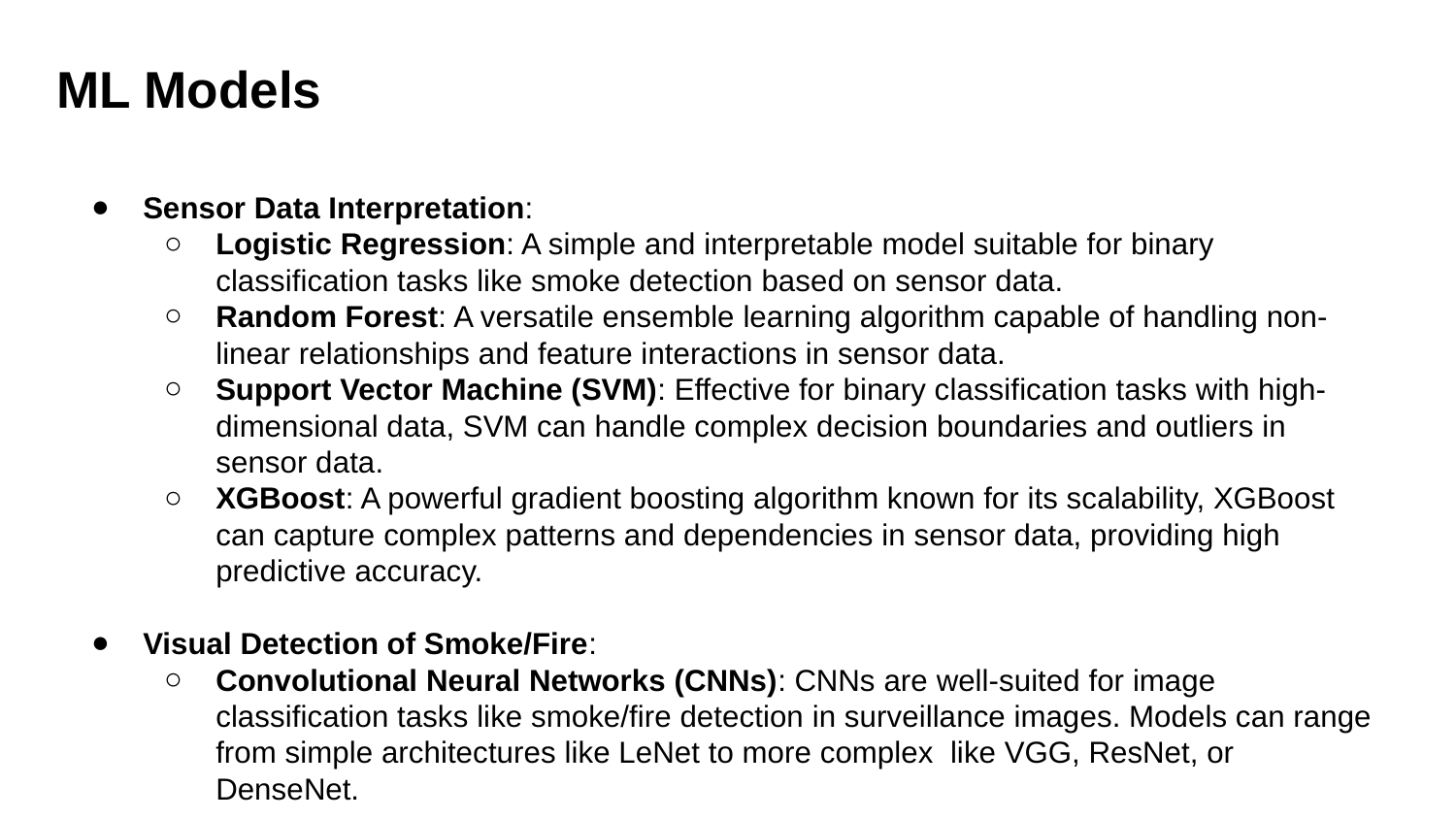

# ML Models
Sensor Data Interpretation:
Logistic Regression: A simple and interpretable model suitable for binary classification tasks like smoke detection based on sensor data.
Random Forest: A versatile ensemble learning algorithm capable of handling non-linear relationships and feature interactions in sensor data.
Support Vector Machine (SVM): Effective for binary classification tasks with high-dimensional data, SVM can handle complex decision boundaries and outliers in sensor data.
XGBoost: A powerful gradient boosting algorithm known for its scalability, XGBoost can capture complex patterns and dependencies in sensor data, providing high predictive accuracy.

Visual Detection of Smoke/Fire:
Convolutional Neural Networks (CNNs): CNNs are well-suited for image classification tasks like smoke/fire detection in surveillance images. Models can range from simple architectures like LeNet to more complex  like VGG, ResNet, or DenseNet.